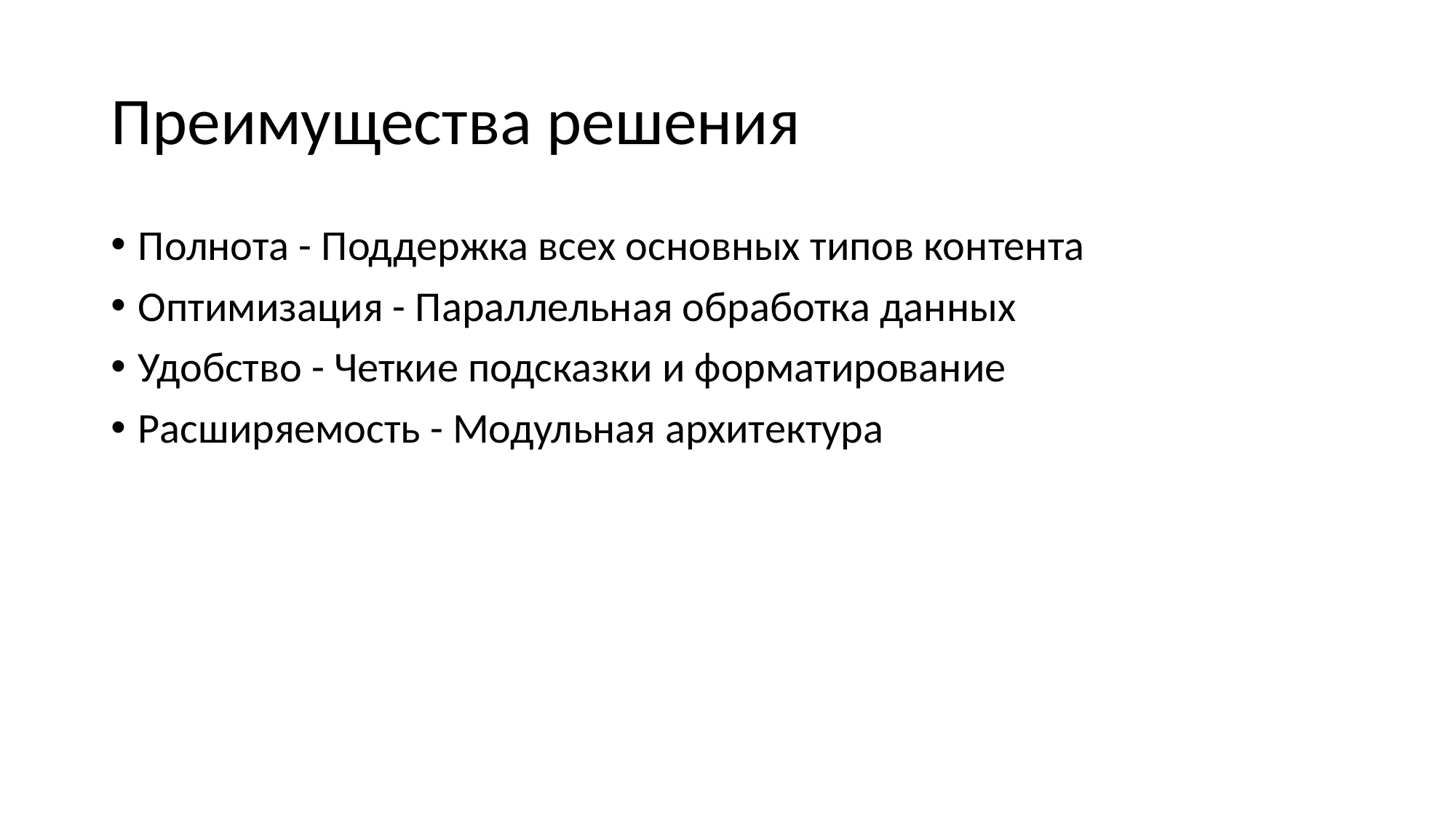

# Преимущества решения
Полнота - Поддержка всех основных типов контента
Оптимизация - Параллельная обработка данных
Удобство - Четкие подсказки и форматирование
Расширяемость - Модульная архитектура